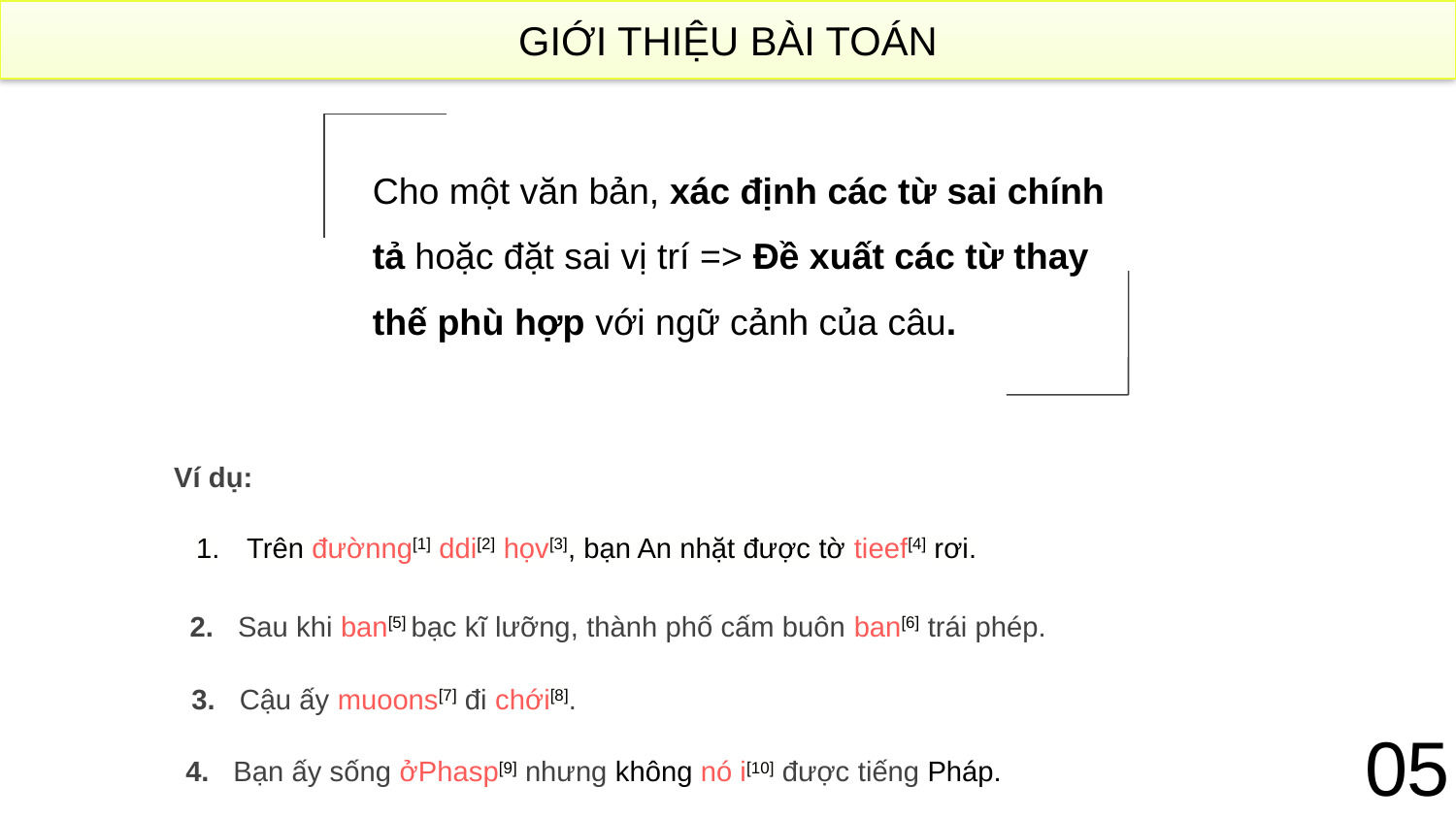

GIỚI THIỆU BÀI TOÁN
Cho một văn bản, xác định các từ sai chính tả hoặc đặt sai vị trí => Đề xuất các từ thay thế phù hợp với ngữ cảnh của câu.
Ví dụ:
Trên đườnng[1] ddi[2] họv[3], bạn An nhặt được tờ tieef[4] rơi.
  2.   Sau khi ban[5] bạc kĩ lưỡng, thành phố cấm buôn ban[6] trái phép.
3.   Cậu ấy muoons[7] đi chới[8].
05
4.   Bạn ấy sống ởPhasp[9] nhưng không nó i[10] được tiếng Pháp.